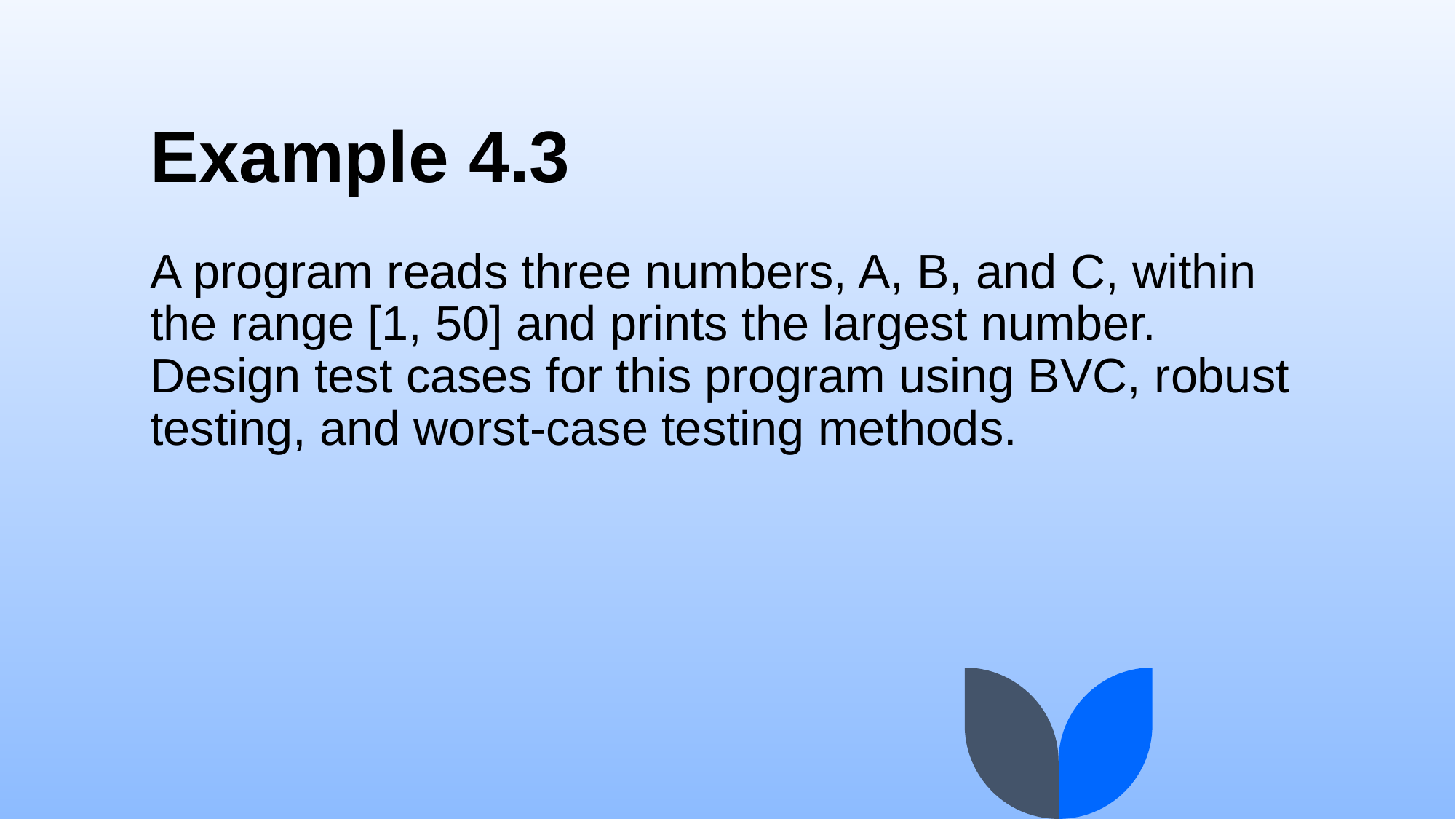

# Example 4.3
A program reads three numbers, A, B, and C, within the range [1, 50] and prints the largest number. Design test cases for this program using BVC, robust testing, and worst-case testing methods.
17